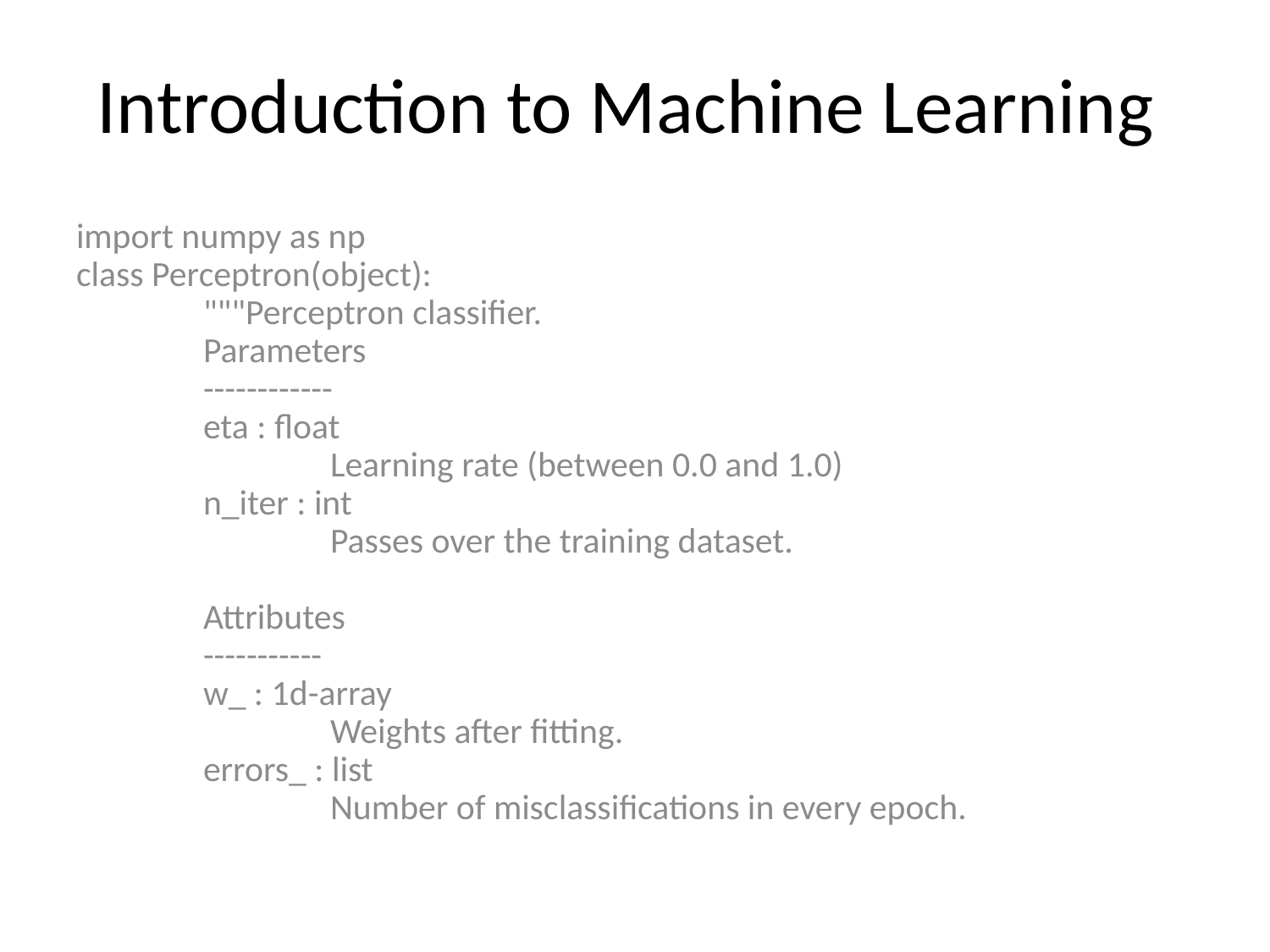

# Introduction to Machine Learning
import numpy as np
class Perceptron(object):
	"""Perceptron classifier.
	Parameters
	------------
	eta : float
		Learning rate (between 0.0 and 1.0)
	n_iter : int
		Passes over the training dataset.

	Attributes
	-----------
	w_ : 1d-array
		Weights after fitting.
	errors_ : list
		Number of misclassifications in every epoch.